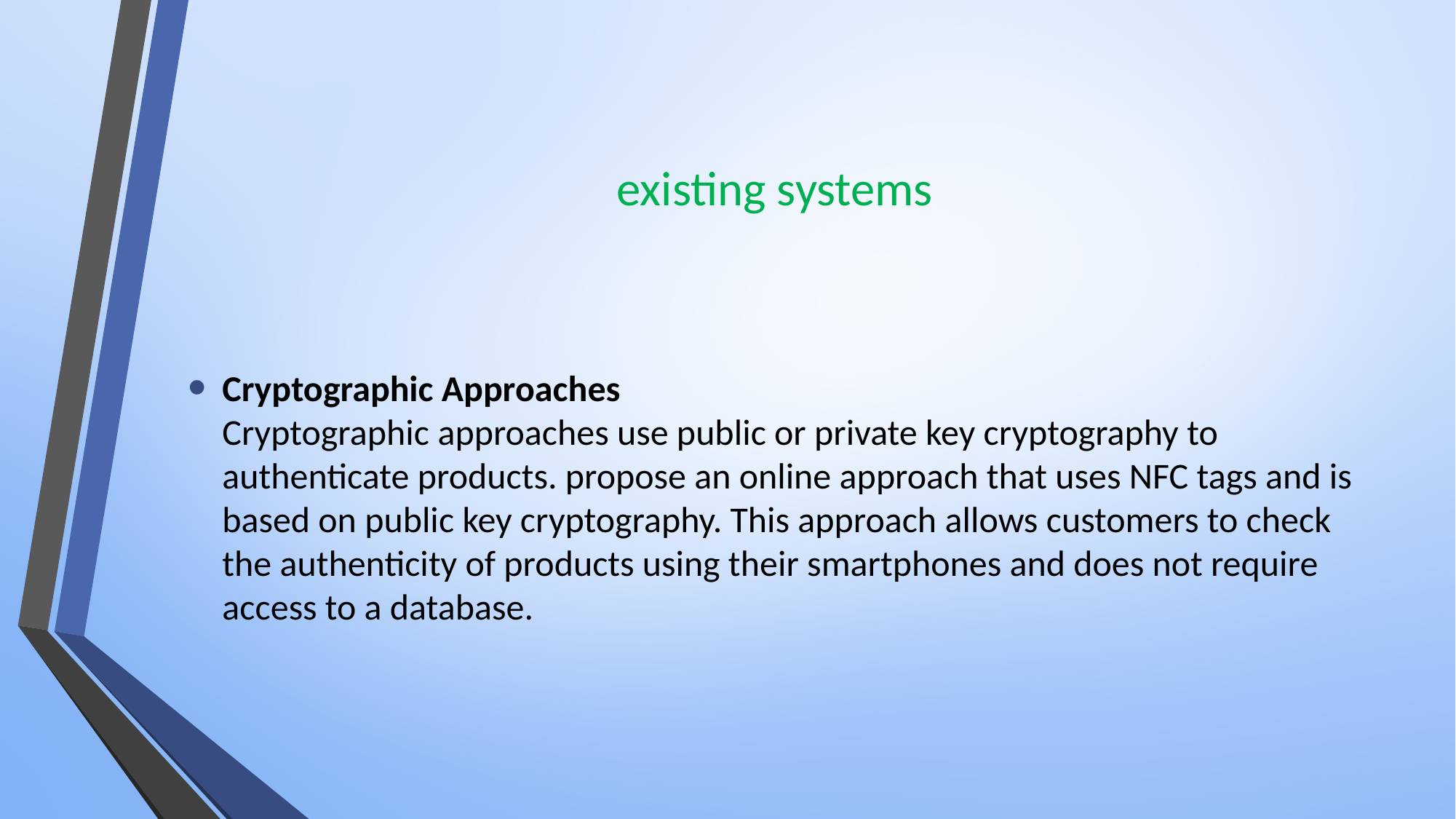

# existing systems
Cryptographic Approaches
Cryptographic approaches use public or private key cryptography to authenticate products. propose an online approach that uses NFC tags and is based on public key cryptography. This approach allows customers to check the authenticity of products using their smartphones and does not require access to a database.